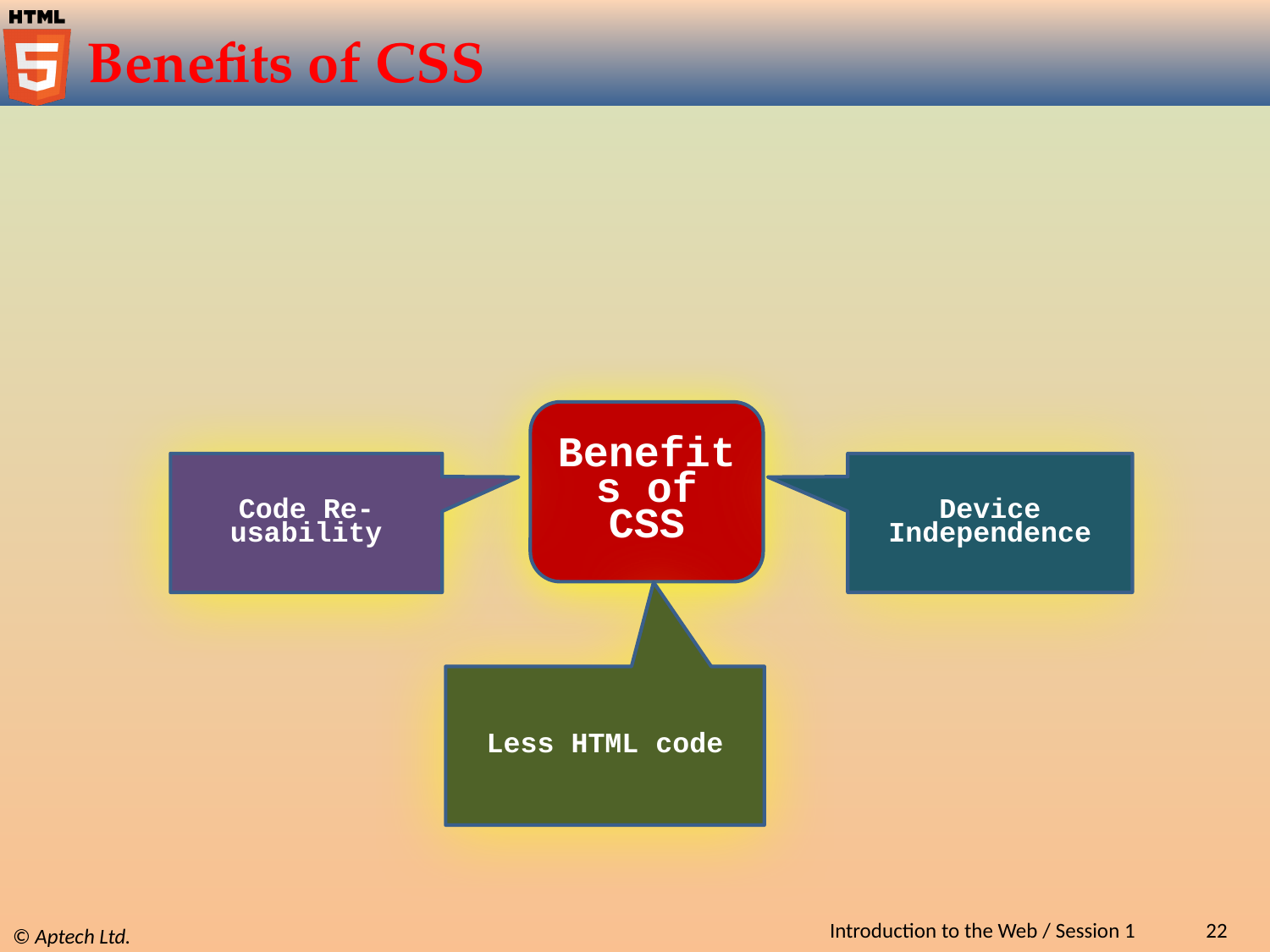

# Benefits of CSS
Benefits of CSS
Code Re-usability
Device Independence
Less HTML code
Introduction to the Web / Session 1
22